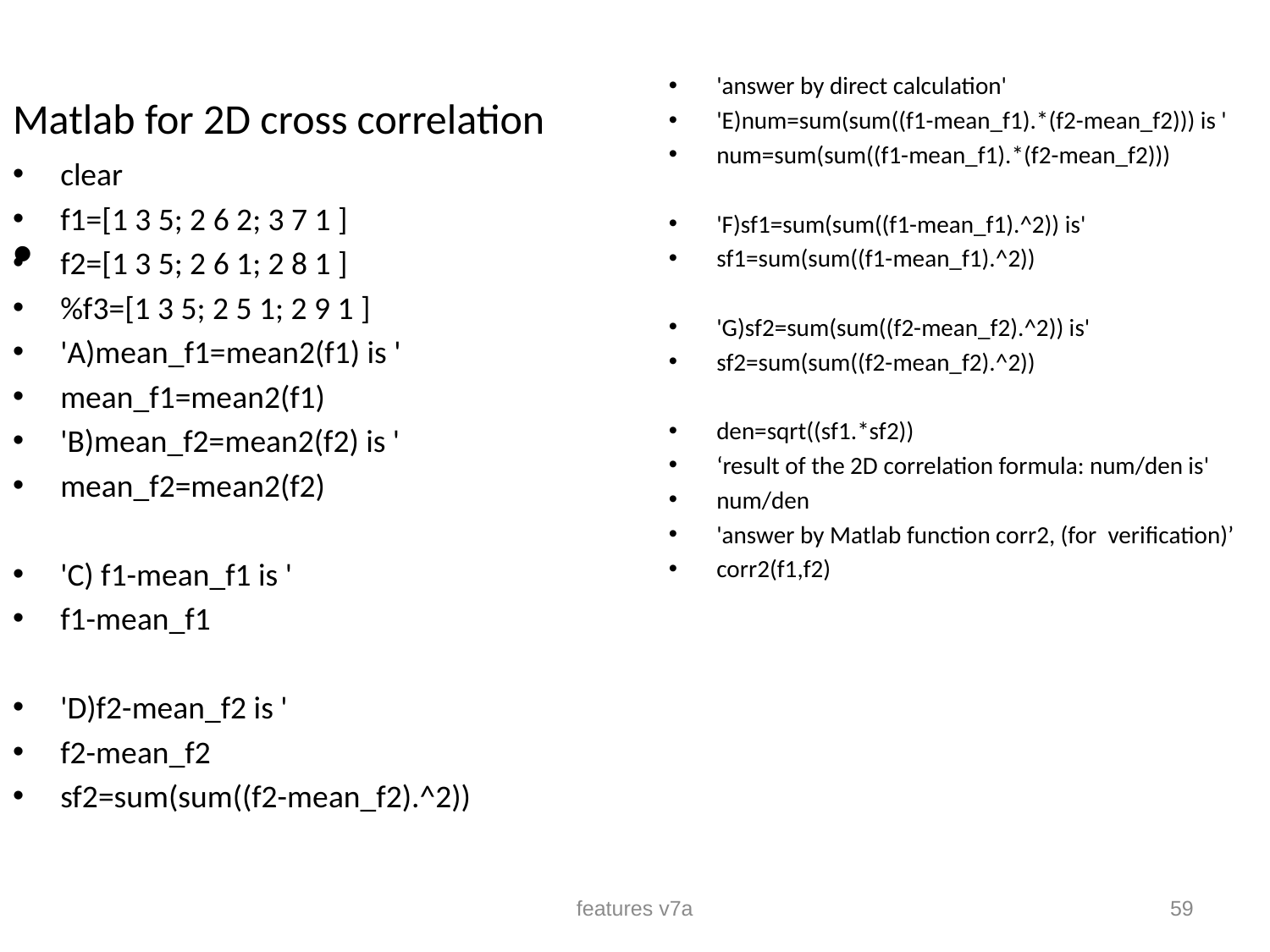

Matlab for 2D cross correlation
'answer by direct calculation'
'E)num=sum(sum((f1-mean_f1).*(f2-mean_f2))) is '
num=sum(sum((f1-mean_f1).*(f2-mean_f2)))

'F)sf1=sum(sum((f1-mean_f1).^2)) is'
sf1=sum(sum((f1-mean_f1).^2))

'G)sf2=sum(sum((f2-mean_f2).^2)) is'
sf2=sum(sum((f2-mean_f2).^2))

den=sqrt((sf1.*sf2))
‘result of the 2D correlation formula: num/den is'
num/den
'answer by Matlab function corr2, (for  verification)’
corr2(f1,f2)

clear
f1=[1 3 5; 2 6 2; 3 7 1 ]
f2=[1 3 5; 2 6 1; 2 8 1 ]
%f3=[1 3 5; 2 5 1; 2 9 1 ]
'A)mean_f1=mean2(f1) is '
mean_f1=mean2(f1)
'B)mean_f2=mean2(f2) is '
mean_f2=mean2(f2)

'C) f1-mean_f1 is '
f1-mean_f1

'D)f2-mean_f2 is '
f2-mean_f2
sf2=sum(sum((f2-mean_f2).^2))

features v7a
59